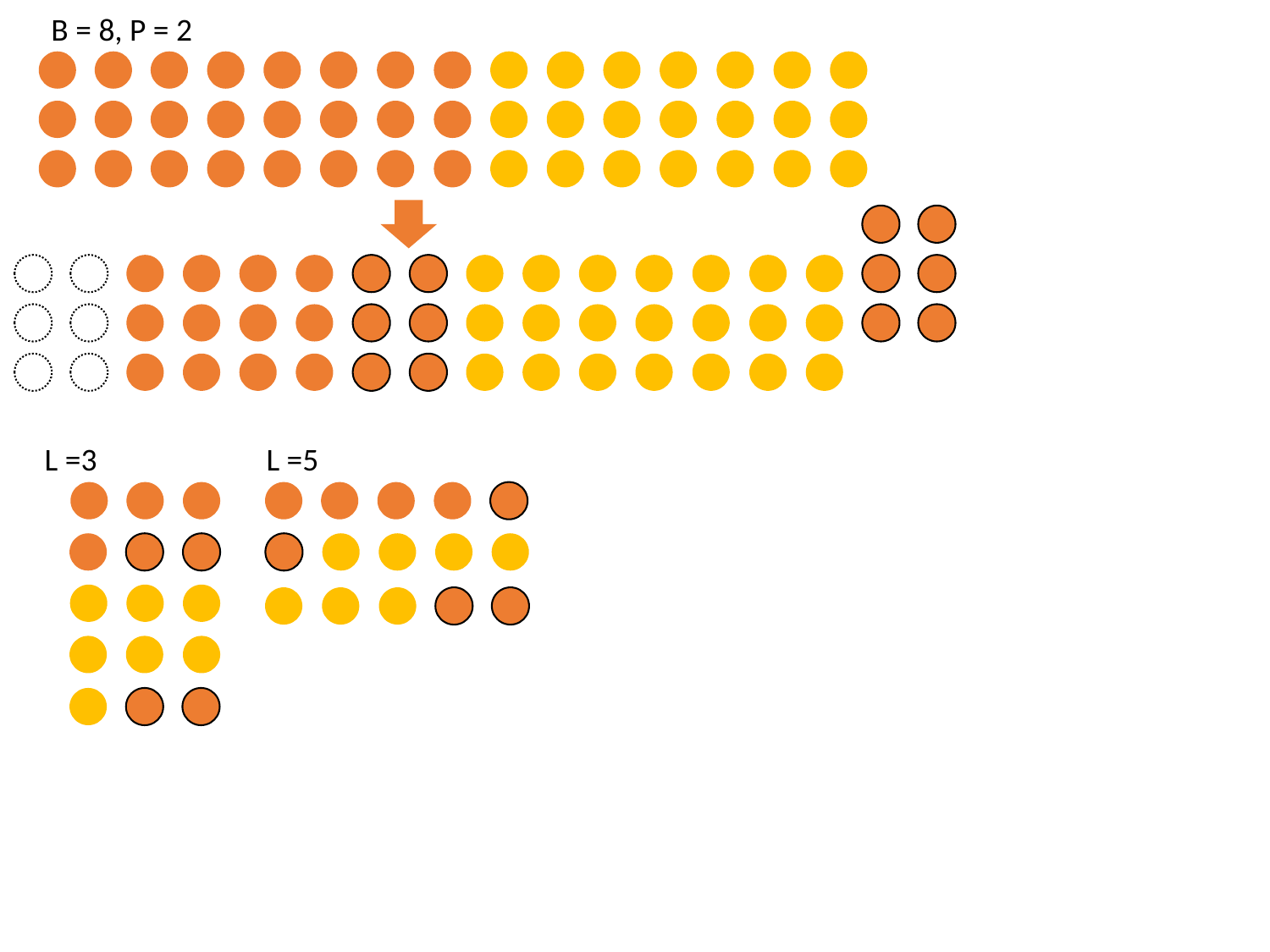

B = 8, P = 2

L =5
L =3